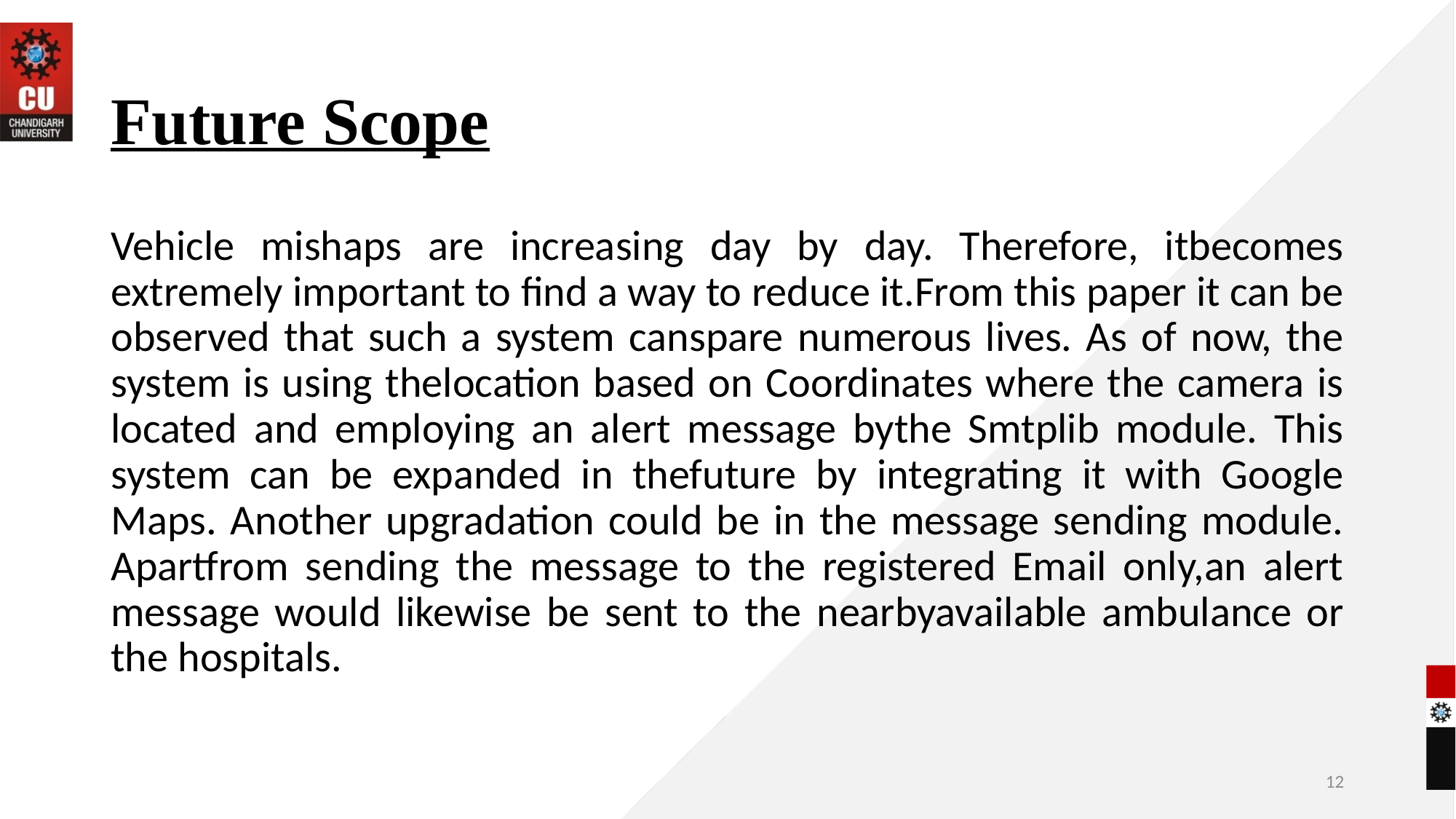

# Future Scope
Vehicle mishaps are increasing day by day. Therefore, itbecomes extremely important to find a way to reduce it.From this paper it can be observed that such a system canspare numerous lives. As of now, the system is using thelocation based on Coordinates where the camera is located and employing an alert message bythe Smtplib module. This system can be expanded in thefuture by integrating it with Google Maps. Another upgradation could be in the message sending module. Apartfrom sending the message to the registered Email only,an alert message would likewise be sent to the nearbyavailable ambulance or the hospitals.
12